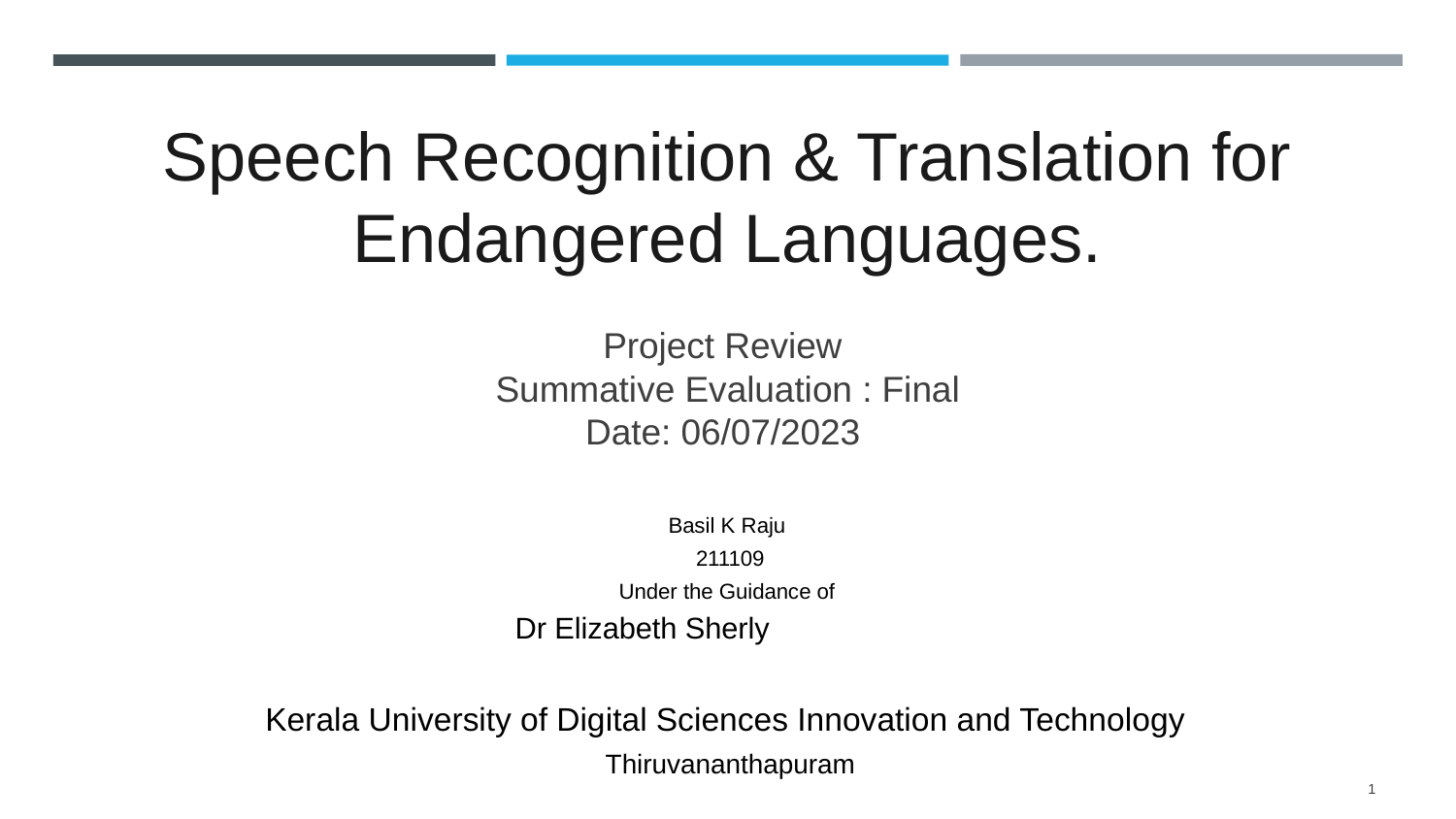

Speech Recognition & Translation for Endangered Languages.

# Project Review Summative Evaluation : Final Date: 06/07/2023

Basil K Raju
211109
Under the Guidance of
       Dr Elizabeth Sherly

Kerala University of Digital Sciences Innovation and Technology
Thiruvananthapuram
1